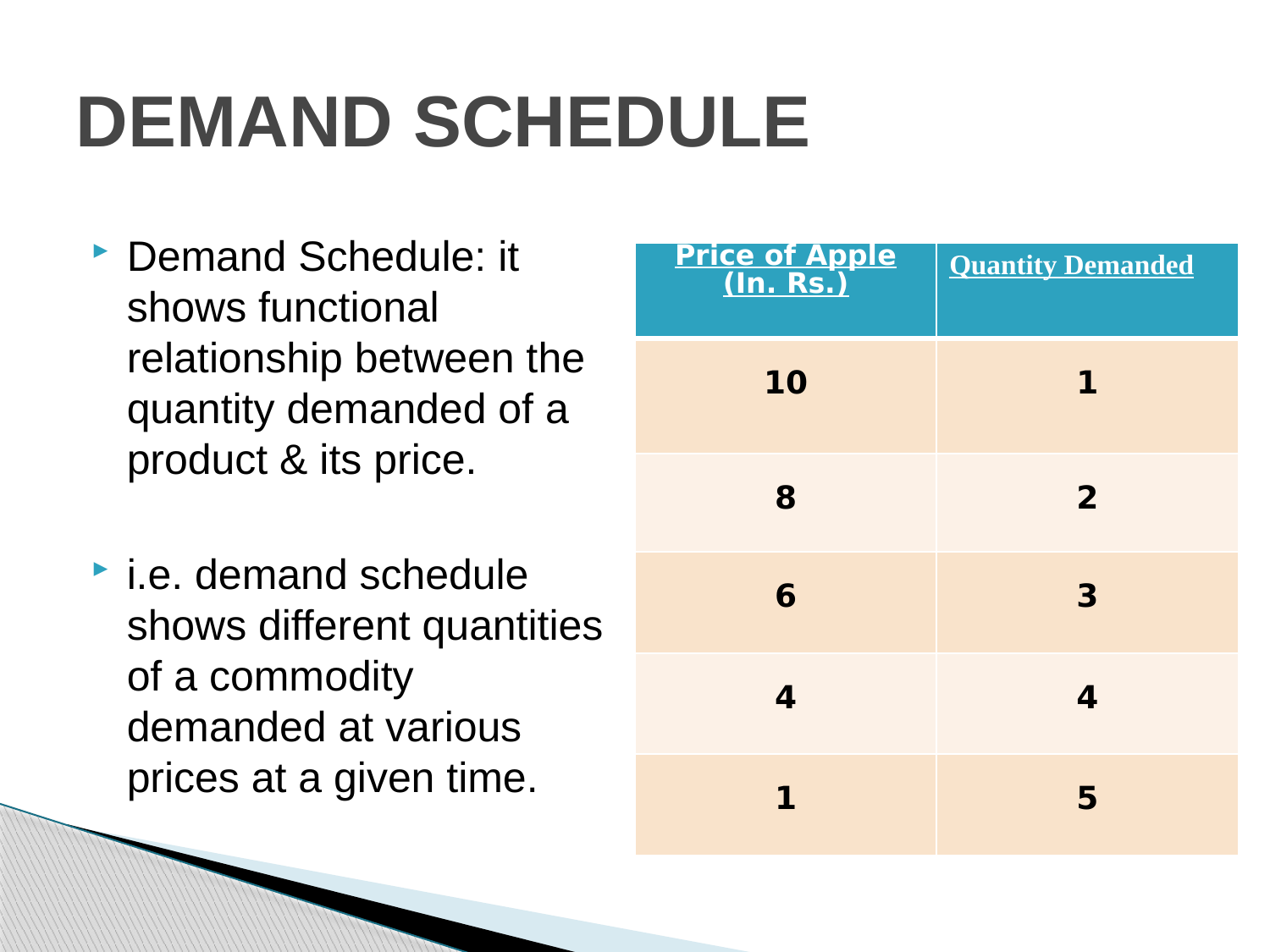

# DEMAND SCHEDULE
Demand Schedule: it shows functional relationship between the quantity demanded of a product & its price.

i.e. demand schedule shows different quantities of a commodity demanded at various prices at a given time.

| Price of Apple (In. Rs.) | Quantity Demanded |
| --- | --- |
| 10 | 1 |
| 8 | 2 |
| 6 | 3 |
| 4 | 4 |
| 1 | 5 |